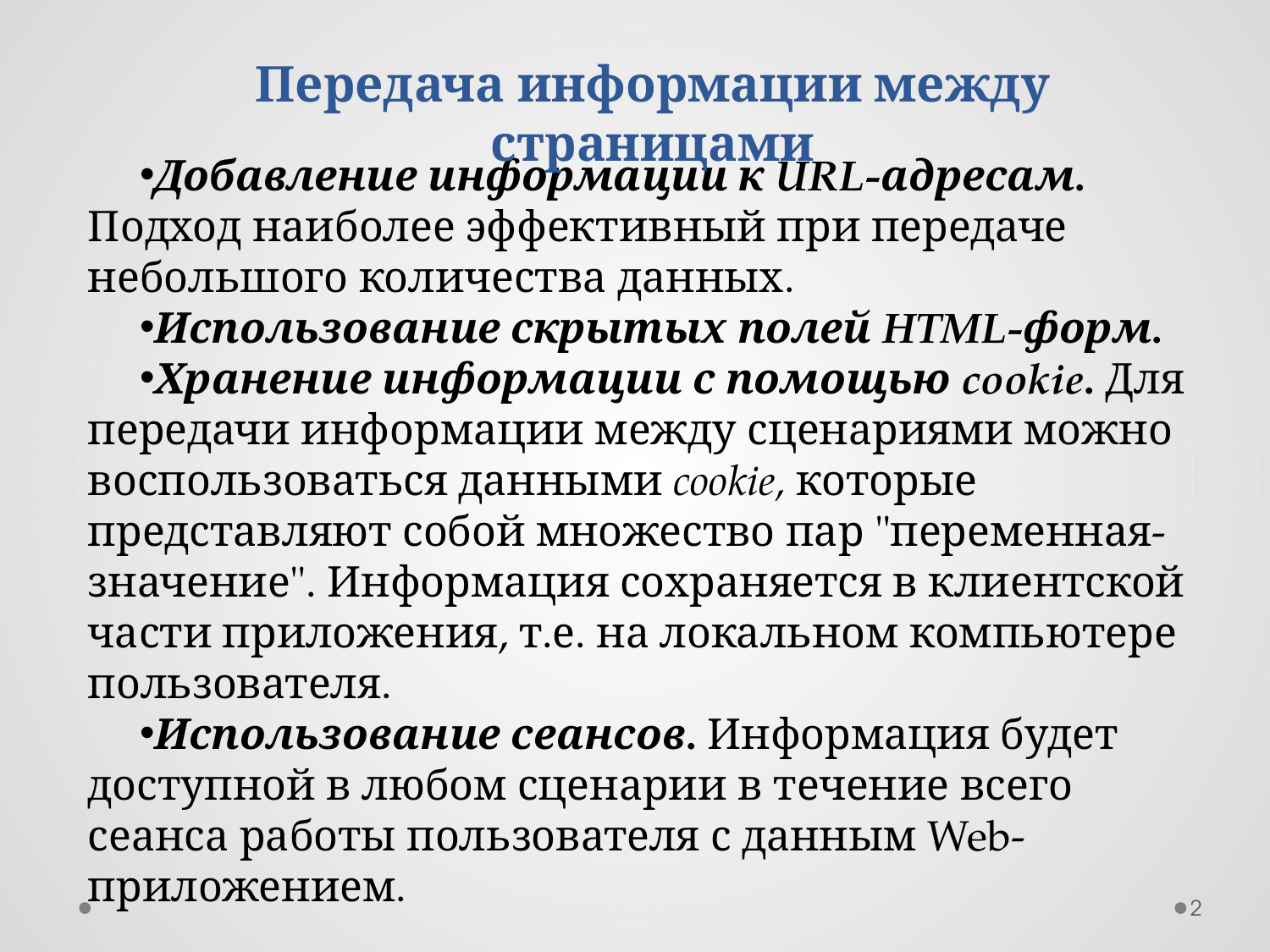

Передача информации между страницами
Добавление информации к URL-адресам. Подход наиболее эффективный при передаче небольшого количества данных.
Использование скрытых полей HTML-форм.
Хранение информации с помощью cookie. Для передачи информации между сценариями можно воспользоваться данными cookie, которые представляют собой множество пар "переменная-значение". Информация сохраняется в клиентской части приложения, т.е. на локальном компьютере пользователя.
Использование сеансов. Информация будет доступной в любом сценарии в течение всего сеанса работы пользователя с данным Web-приложением.
2